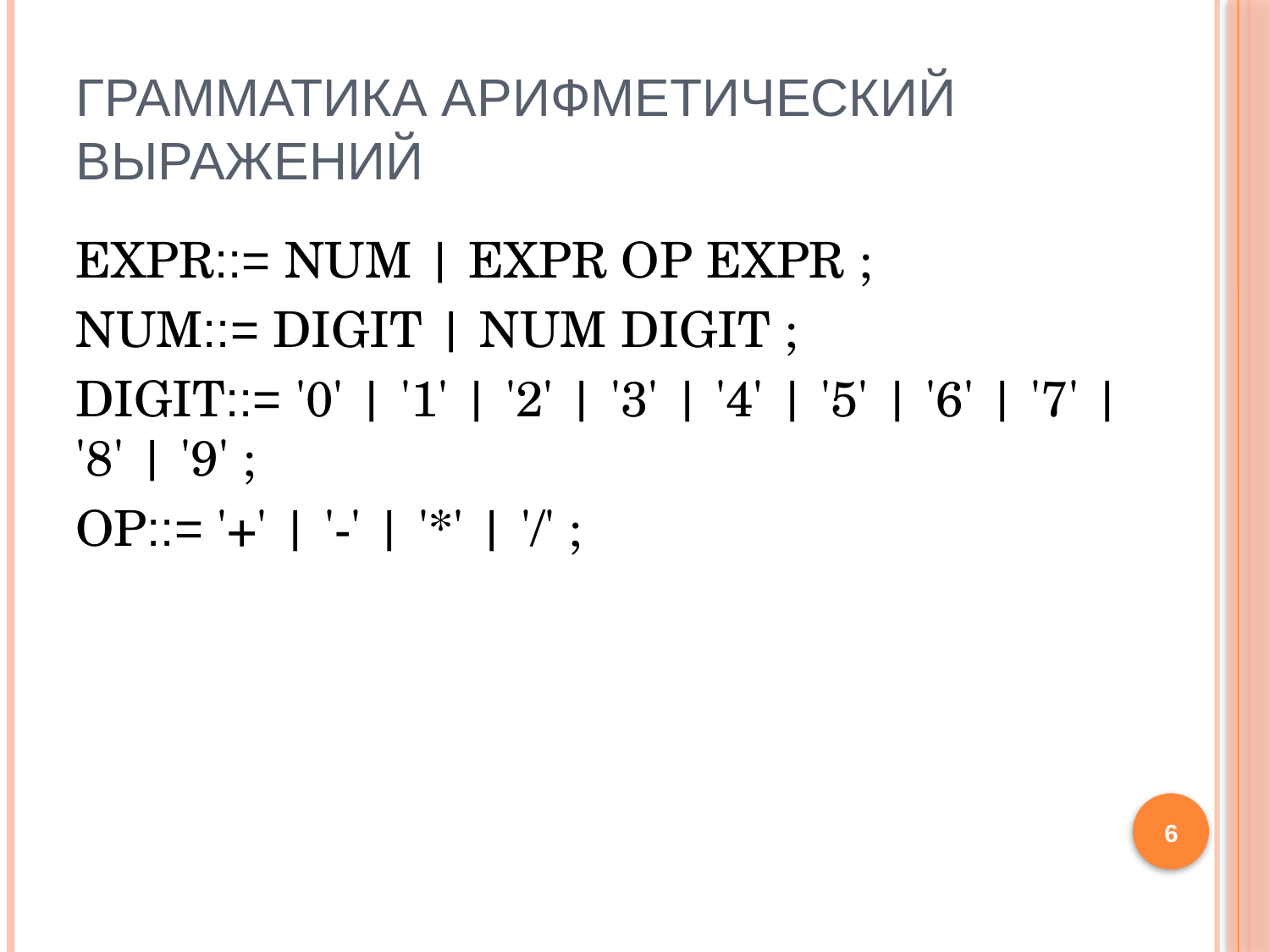

# Грамматика арифметический выражений
EXPR::= NUM | EXPR OP EXPR ;
NUM::= DIGIT | NUM DIGIT ;
DIGIT::= '0' | '1' | '2' | '3' | '4' | '5' | '6' | '7' | '8' | '9' ;
OP::= '+' | '-' | '*' | '/' ;
6